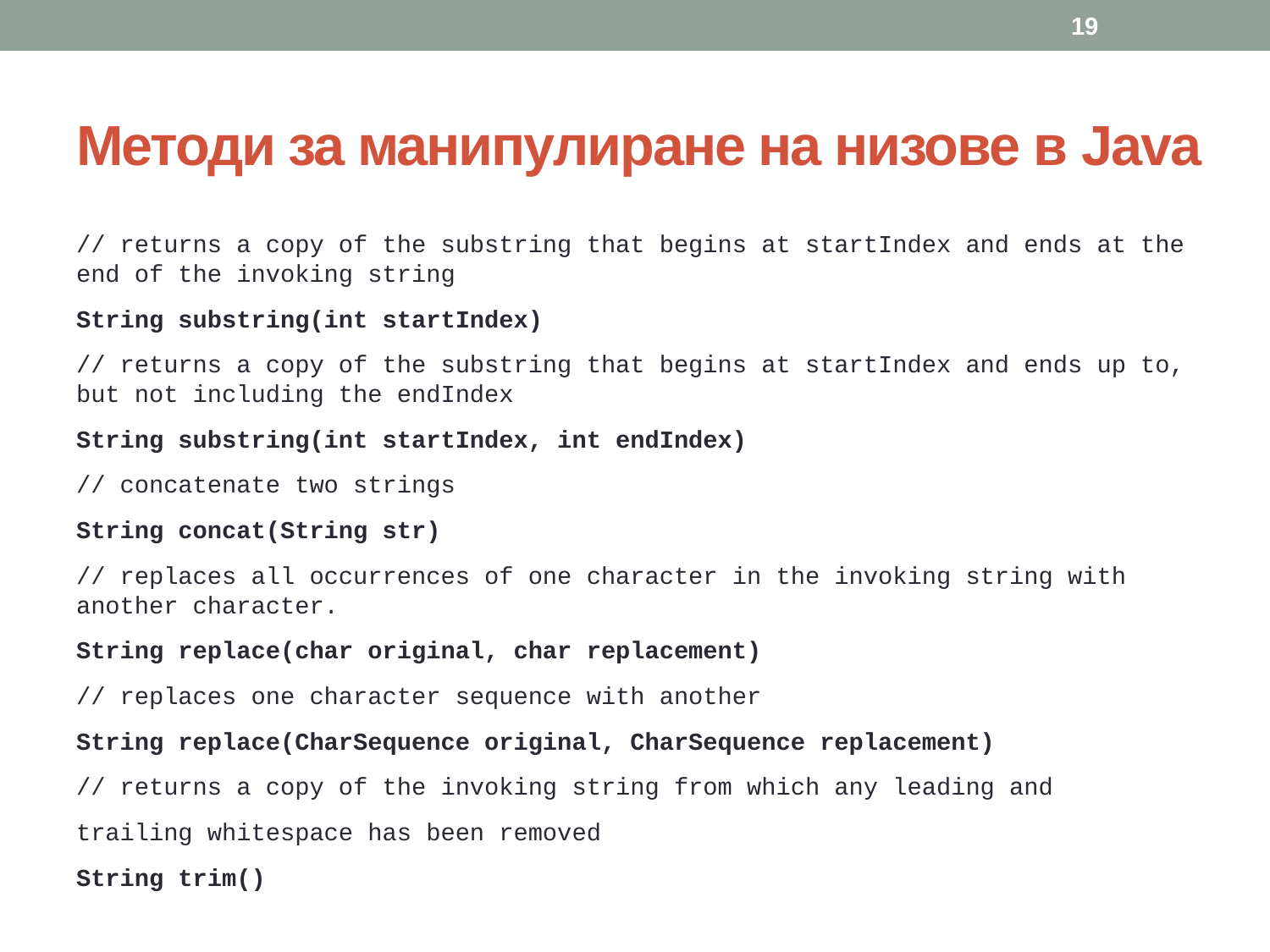

19
# Методи за манипулиране на низове в Java
// returns a copy of the substring that begins at startIndex and ends at the end of the invoking string
String substring(int startIndex)
// returns a copy of the substring that begins at startIndex and ends up to, but not including the endIndex
String substring(int startIndex, int endIndex)
// concatenate two strings
String concat(String str)
// replaces all occurrences of one character in the invoking string with another character.
String replace(char original, char replacement)
// replaces one character sequence with another
String replace(CharSequence original, CharSequence replacement)
// returns a copy of the invoking string from which any leading and
trailing whitespace has been removed
String trim()